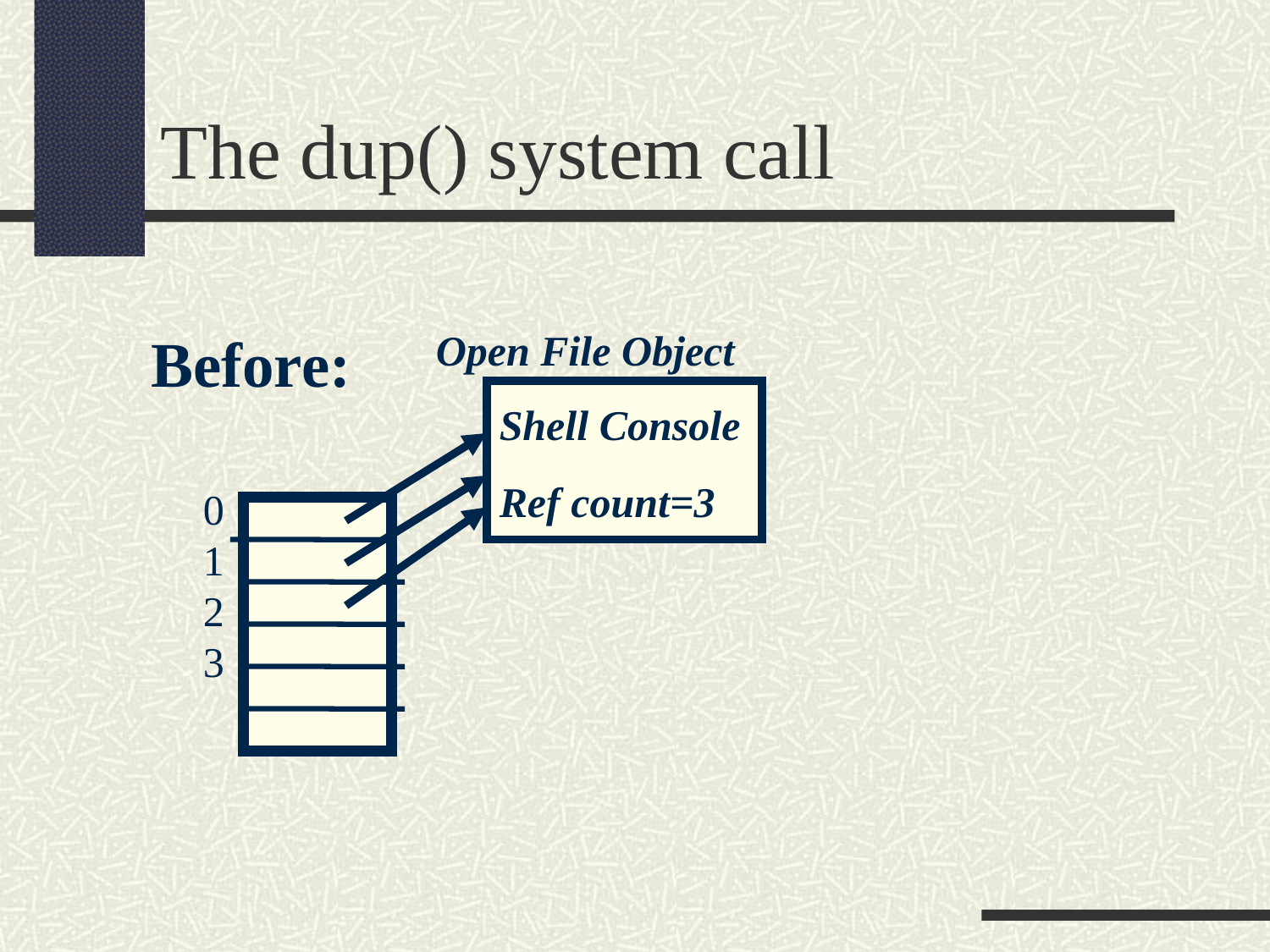

The dup() system call

Before:
Open File Object

Shell Console
Ref count=3

0 1 2 3